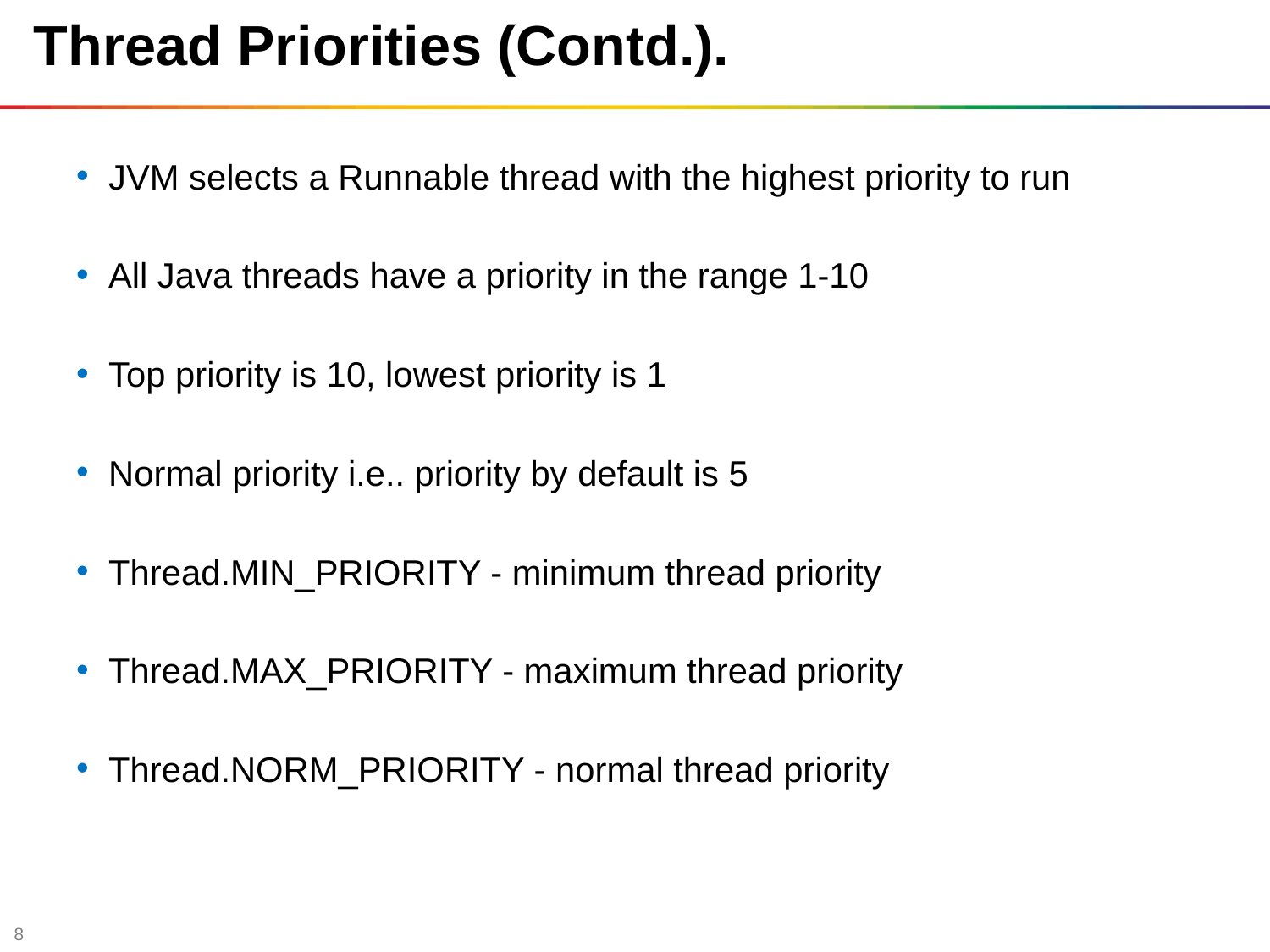

Thread Priorities (Contd.).
JVM selects a Runnable thread with the highest priority to run

All Java threads have a priority in the range 1-10

Top priority is 10, lowest priority is 1

Normal priority i.e.. priority by default is 5

Thread.MIN_PRIORITY - minimum thread priority

Thread.MAX_PRIORITY - maximum thread priority

Thread.NORM_PRIORITY - normal thread priority